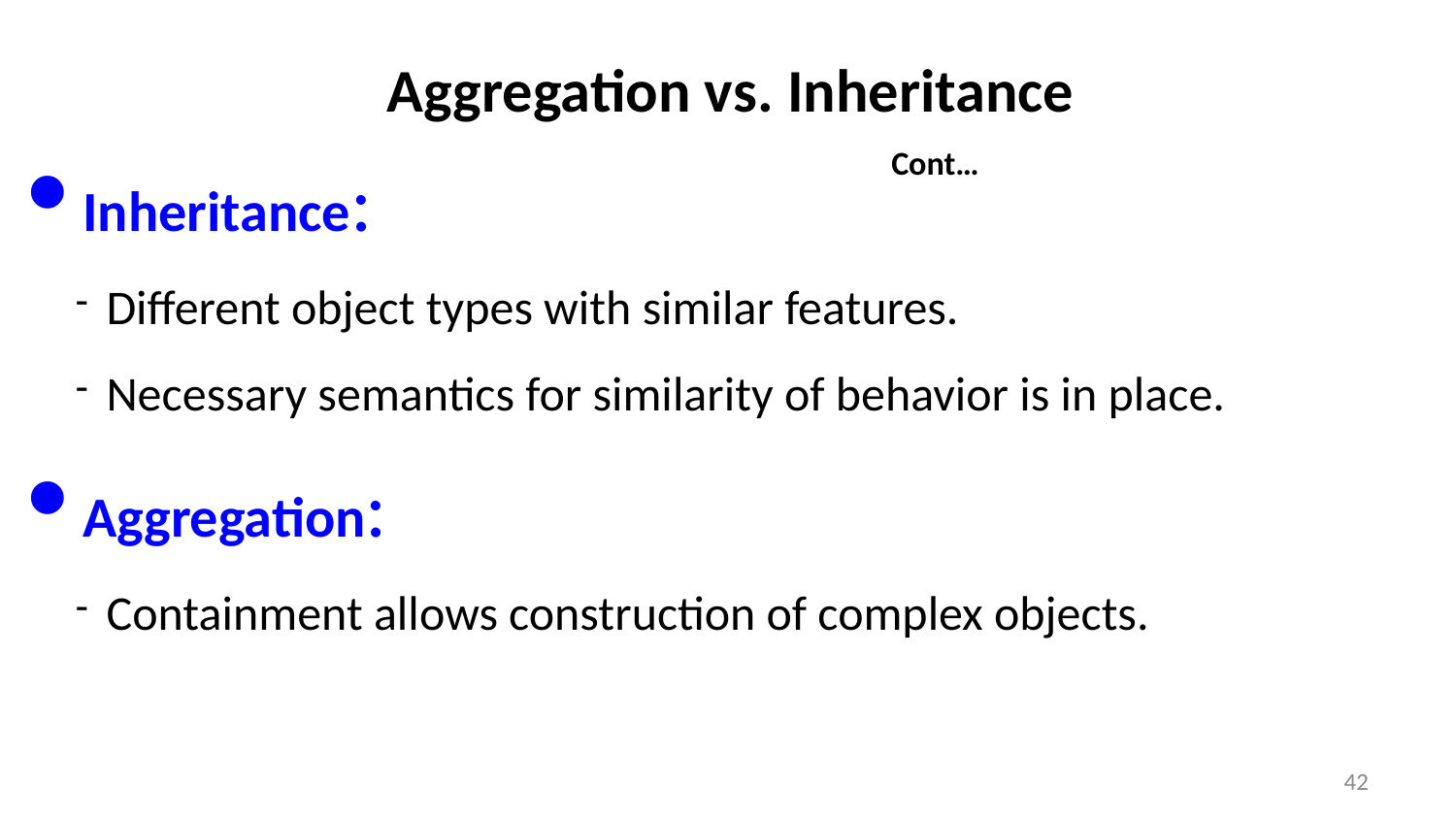

Aggregation vs. Inheritance
                                 Cont…
# Inheritance:
Different object types with similar features.
Necessary semantics for similarity of behavior is in place.
Aggregation:
Containment allows construction of complex objects.
42